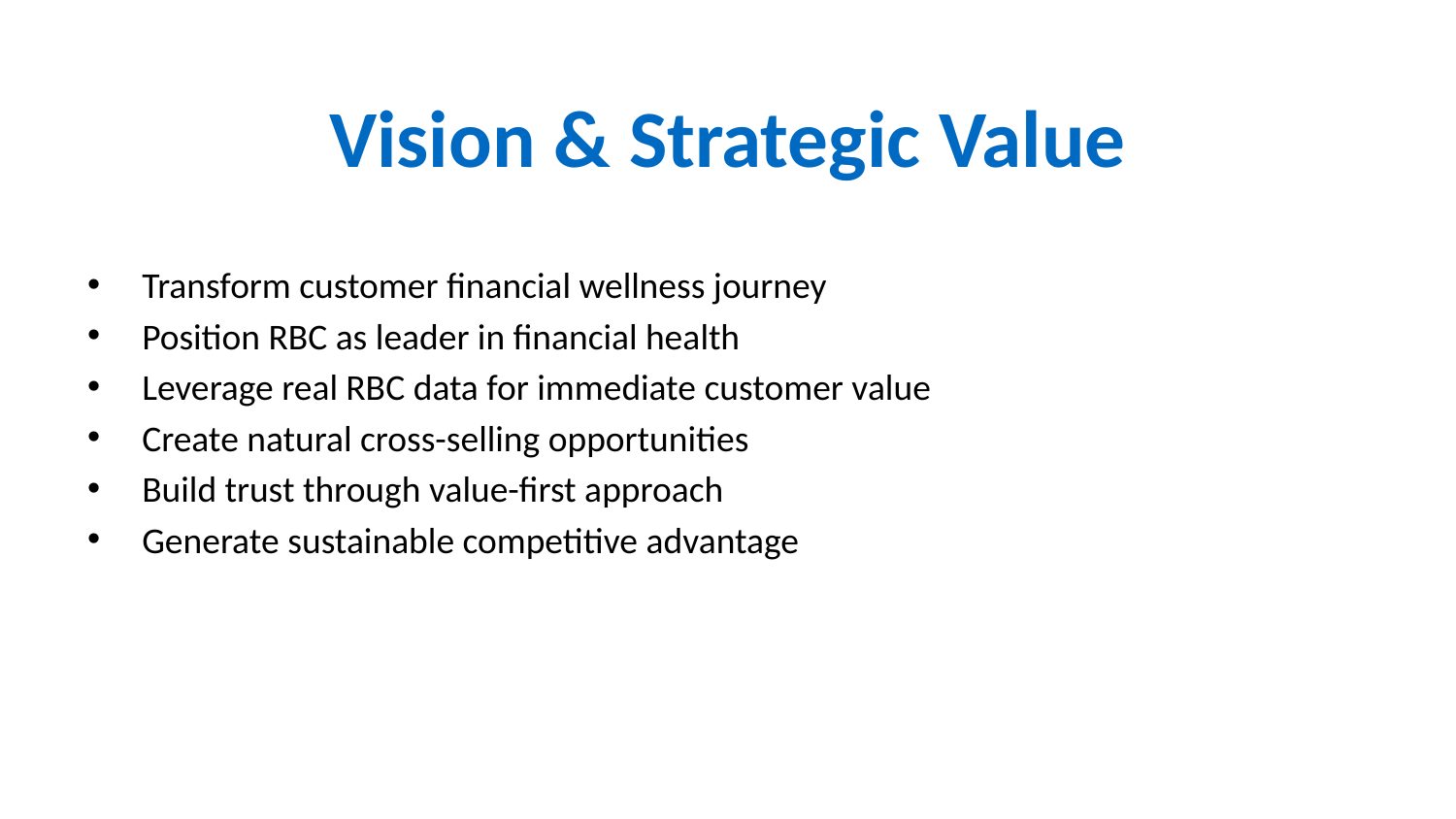

# Vision & Strategic Value
Transform customer financial wellness journey
Position RBC as leader in financial health
Leverage real RBC data for immediate customer value
Create natural cross-selling opportunities
Build trust through value-first approach
Generate sustainable competitive advantage